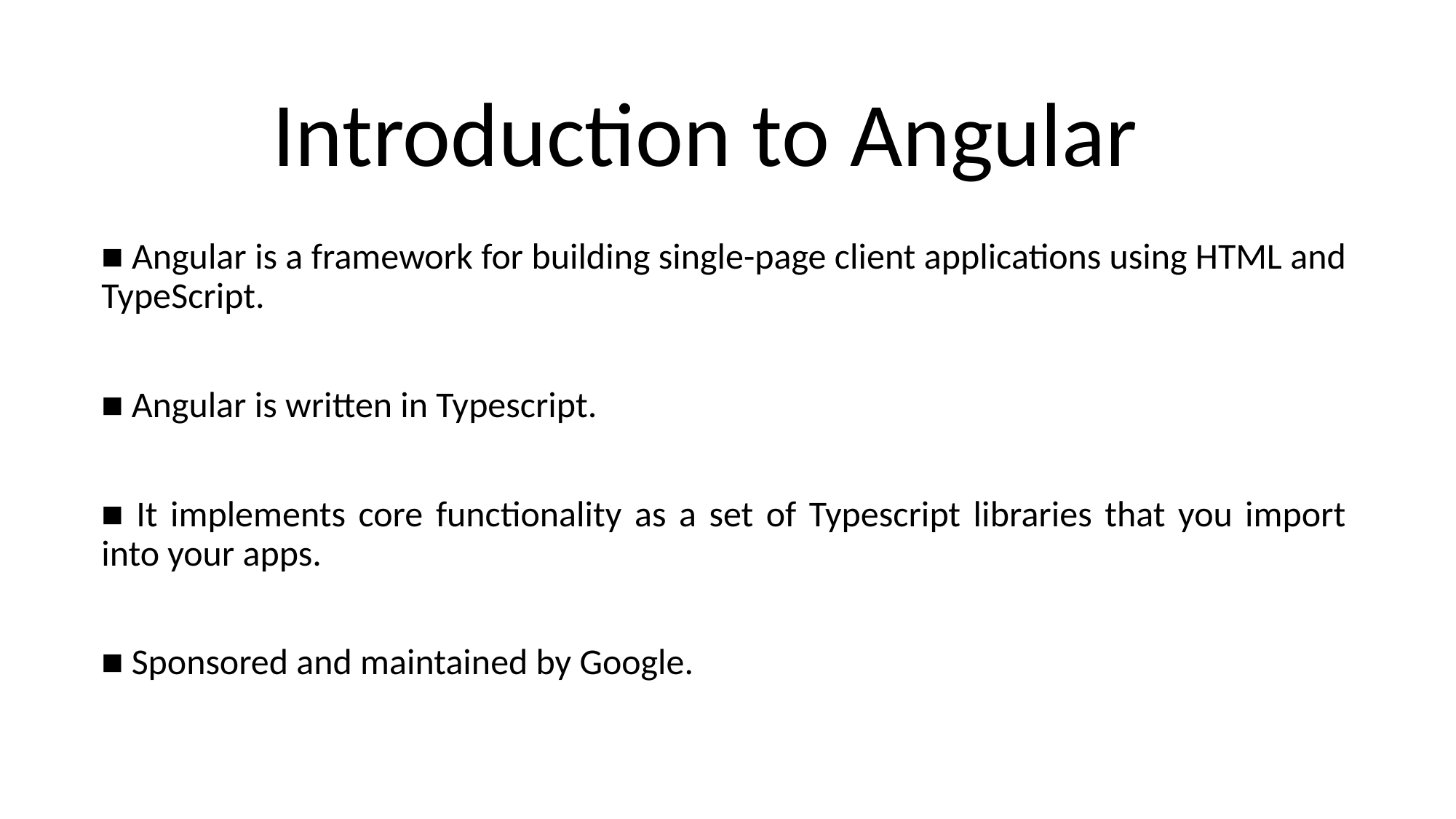

# Introduction to Angular
■ Angular is a framework for building single-page client applications using HTML and TypeScript.

■ Angular is written in Typescript.

■ It implements core functionality as a set of Typescript libraries that you import into your apps.

■ Sponsored and maintained by Google.